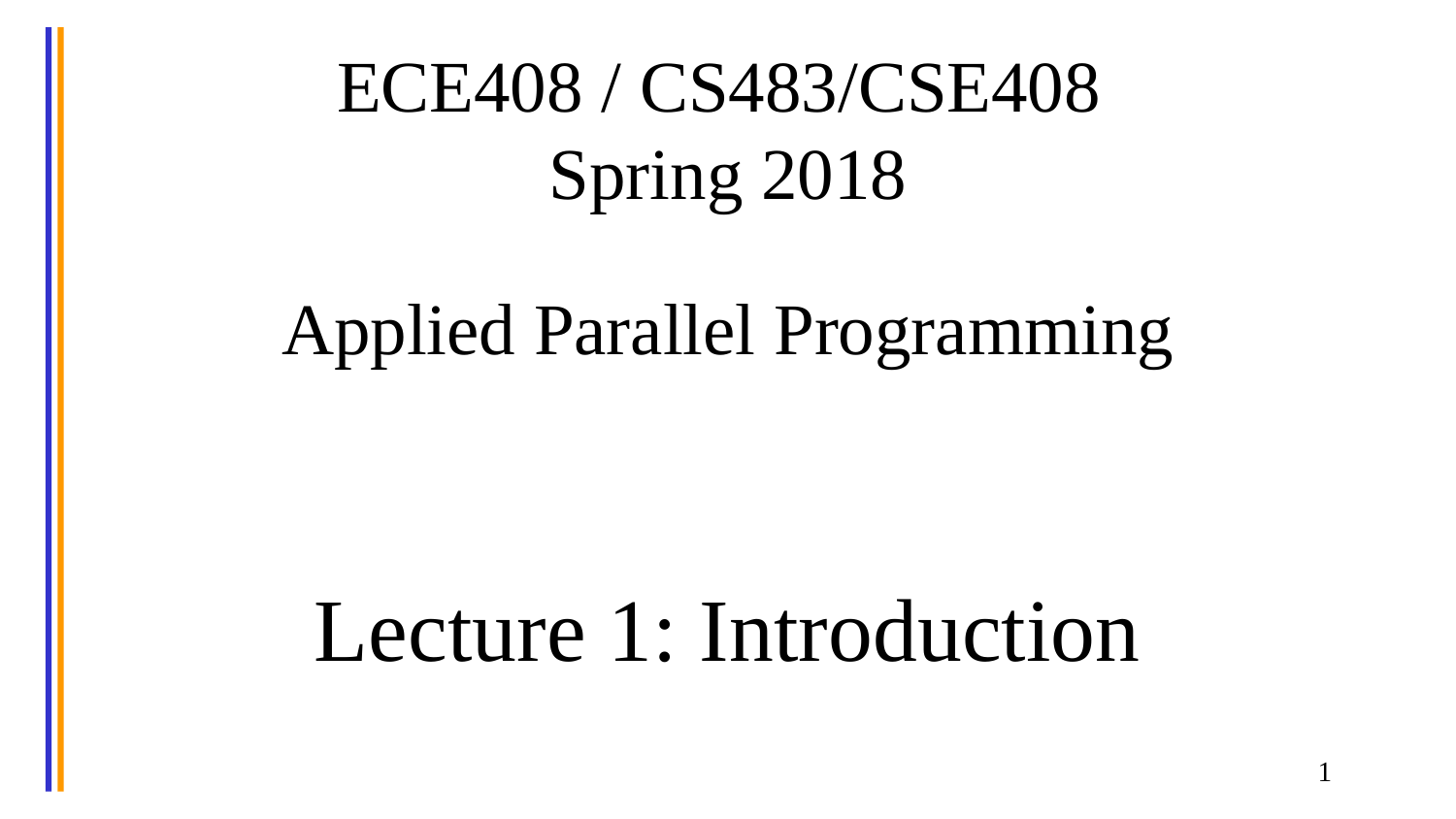

# ECE408 / CS483/CSE408 Spring 2018 Applied Parallel Programming Lecture 1: Introduction
1